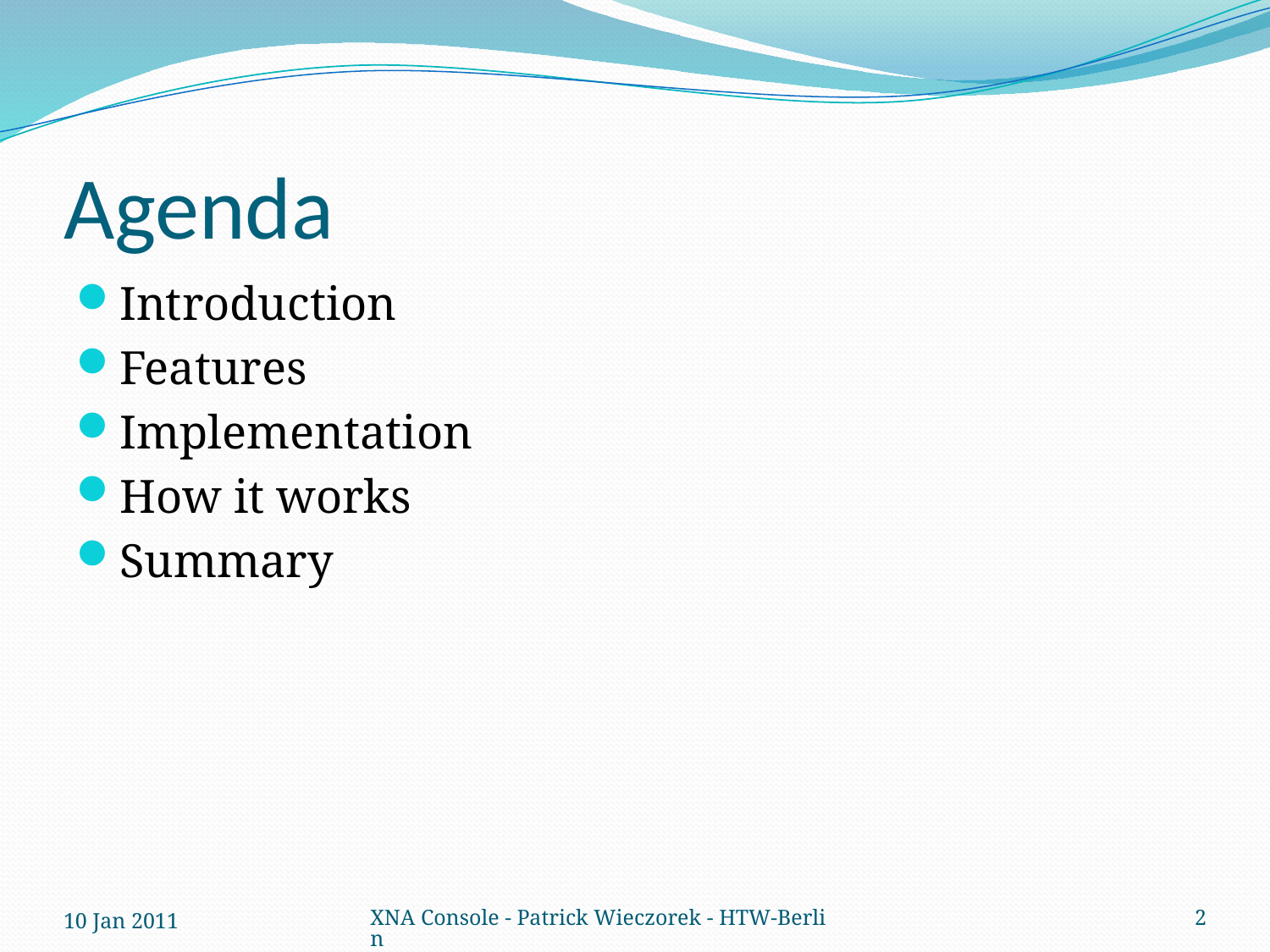

# Agenda
Introduction
Features
Implementation
How it works
Summary
10 Jan 2011
XNA Console - Patrick Wieczorek - HTW-Berlin
2